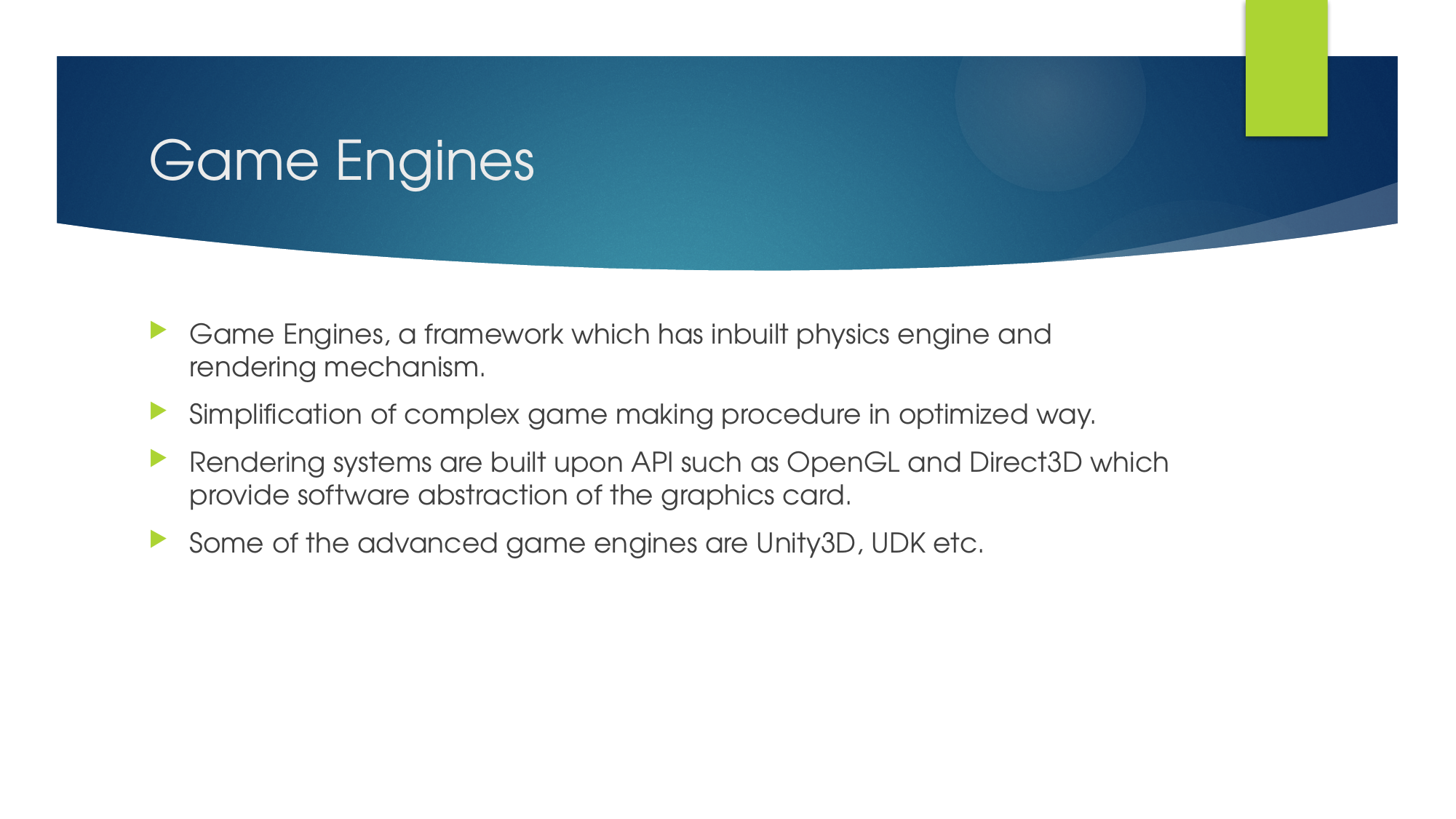

# Game Engines
Game Engines, a framework which has inbuilt physics engine and rendering mechanism.
Simplification of complex game making procedure in optimized way.
Rendering systems are built upon API such as OpenGL and Direct3D which provide software abstraction of the graphics card.
Some of the advanced game engines are Unity3D, UDK etc.